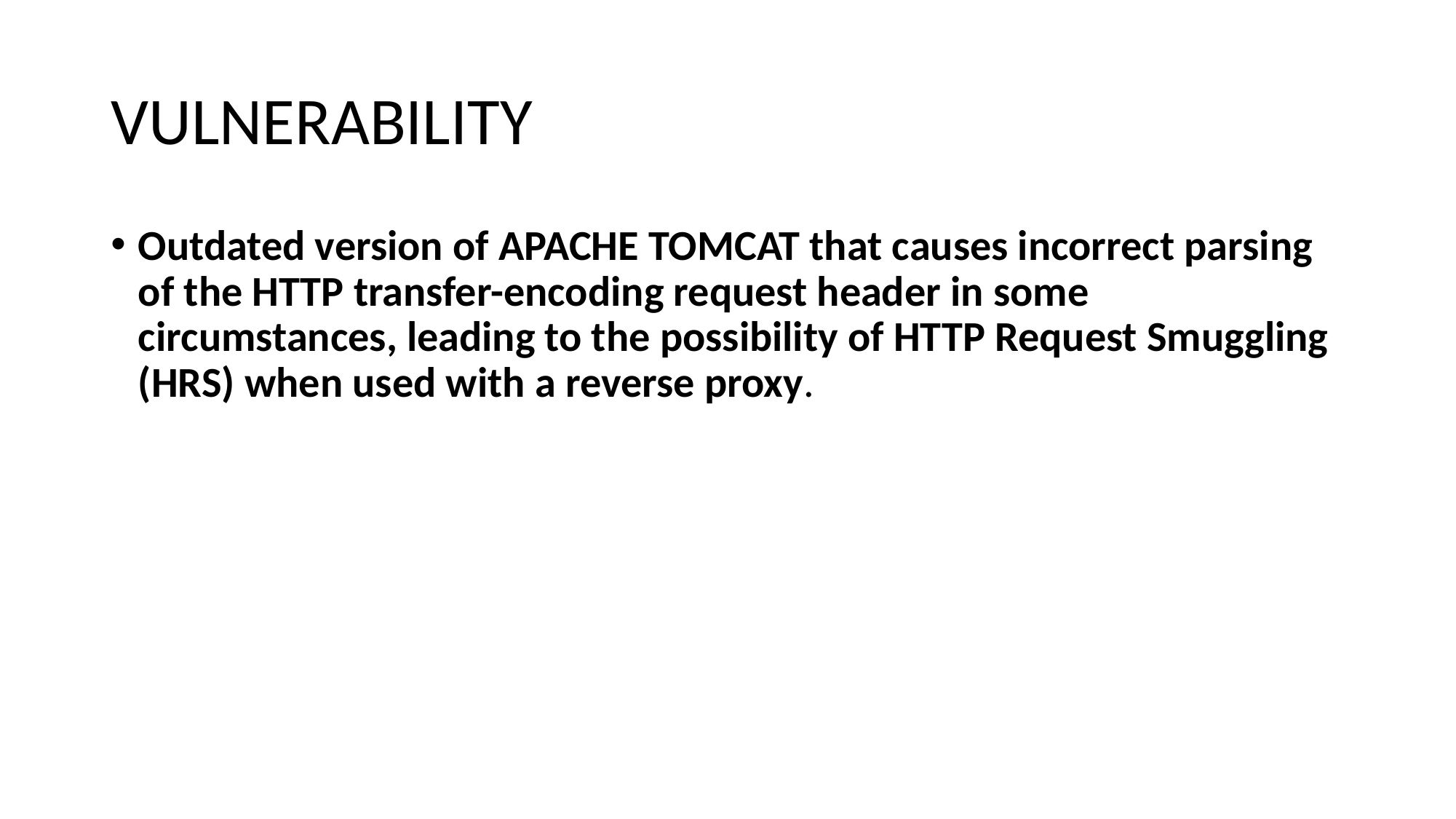

# VULNERABILITY
Outdated version of APACHE TOMCAT that causes incorrect parsing of the HTTP transfer-encoding request header in some circumstances, leading to the possibility of HTTP Request Smuggling (HRS) when used with a reverse proxy.